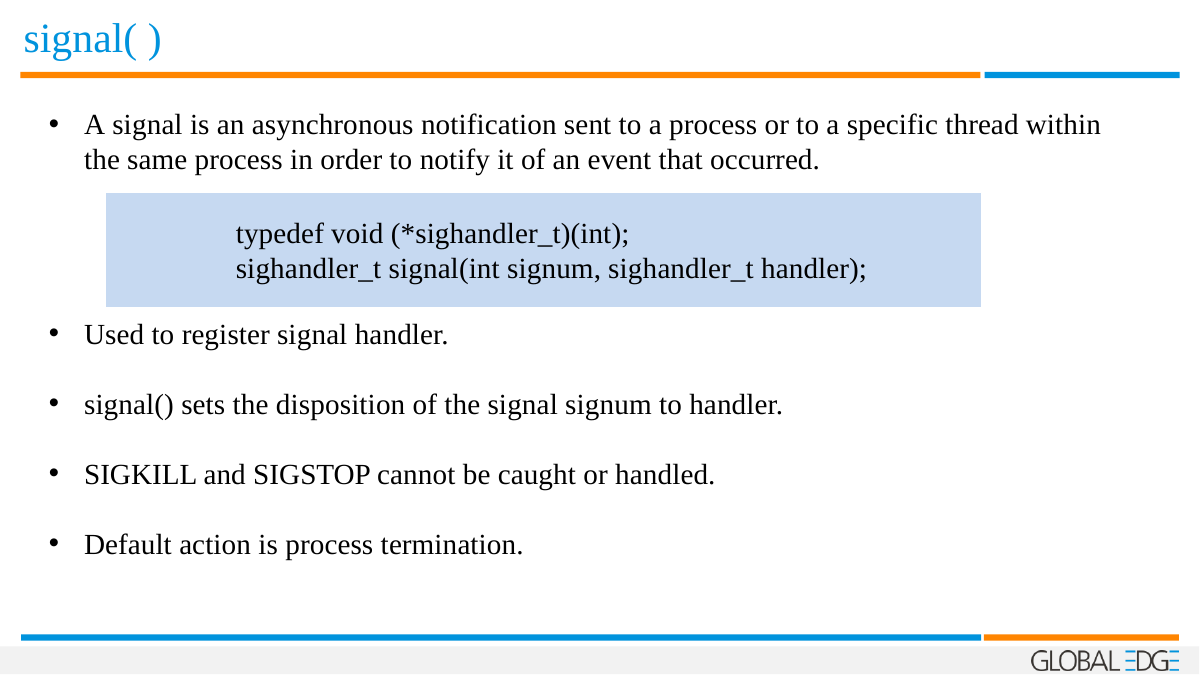

signal( )
A signal is an asynchronous notification sent to a process or to a specific thread within the same process in order to notify it of an event that occurred.

Used to register signal handler.

signal() sets the disposition of the signal signum to handler.

SIGKILL and SIGSTOP cannot be caught or handled.

Default action is process termination.

                typedef void (*sighandler_t)(int);
                sighandler_t signal(int signum, sighandler_t handler);